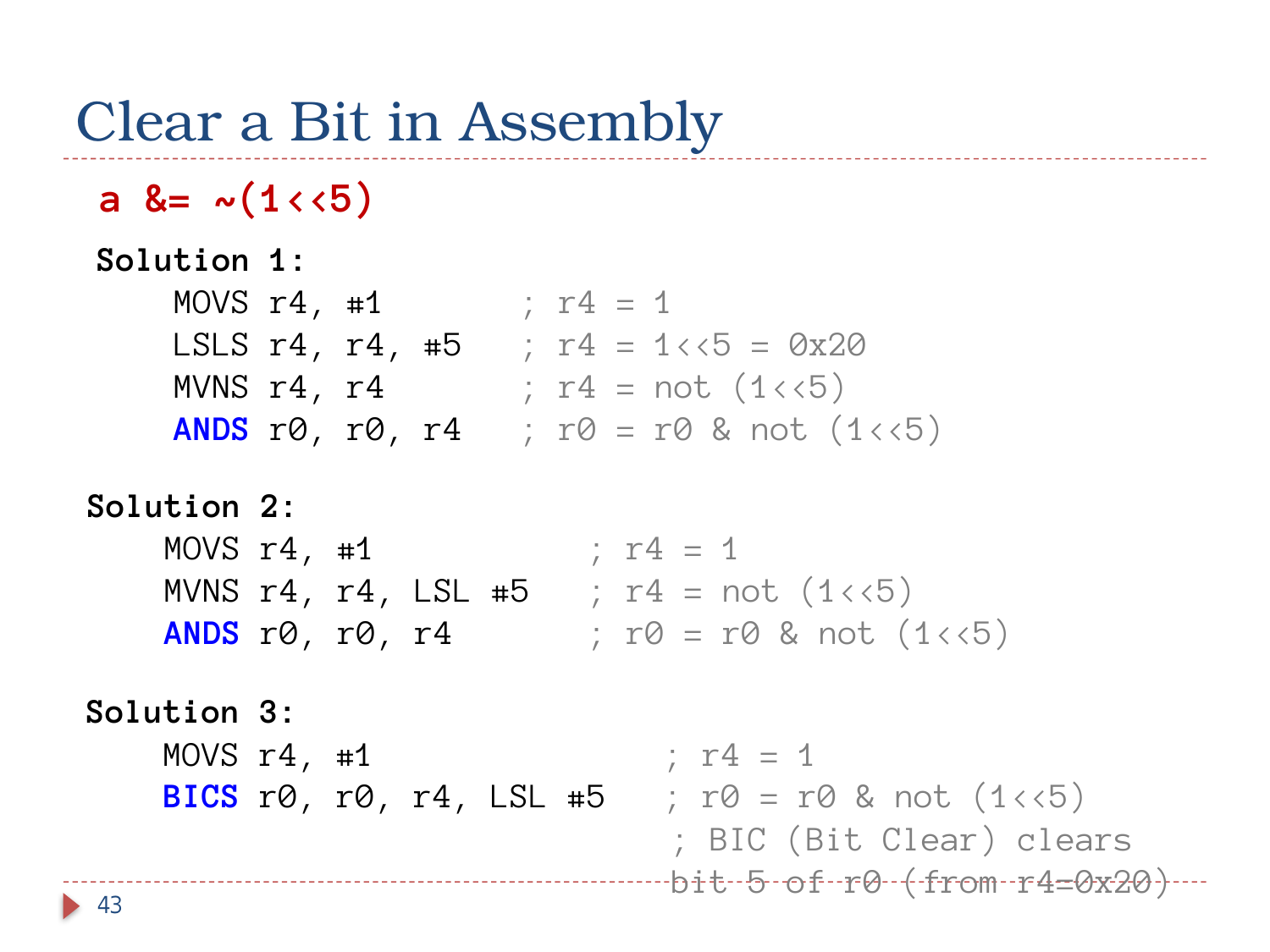

# Clear a Bit in Assembly
a &= ~(1<<5)
Solution 1:
    MOVS r4, #1       ; r4 = 1
    LSLS r4, r4, #5   ; r4 = 1<<5 = 0x20
    MVNS r4, r4       ; r4 = not (1<<5)
    ANDS r0, r0, r4   ; r0 = r0 & not (1<<5)
Solution 2:
    MOVS r4, #1           ; r4 = 1
    MVNS r4, r4, LSL #5   ; r4 = not (1<<5)
    ANDS r0, r0, r4       ; r0 = r0 & not (1<<5)
Solution 3:
    MOVS r4, #1               ; r4 = 1
    BICS r0, r0, r4, LSL #5   ; r0 = r0 & not (1<<5)
				    ; BIC (Bit Clear) clears 				    bit 5 of r0 (from r4=0x20)
43